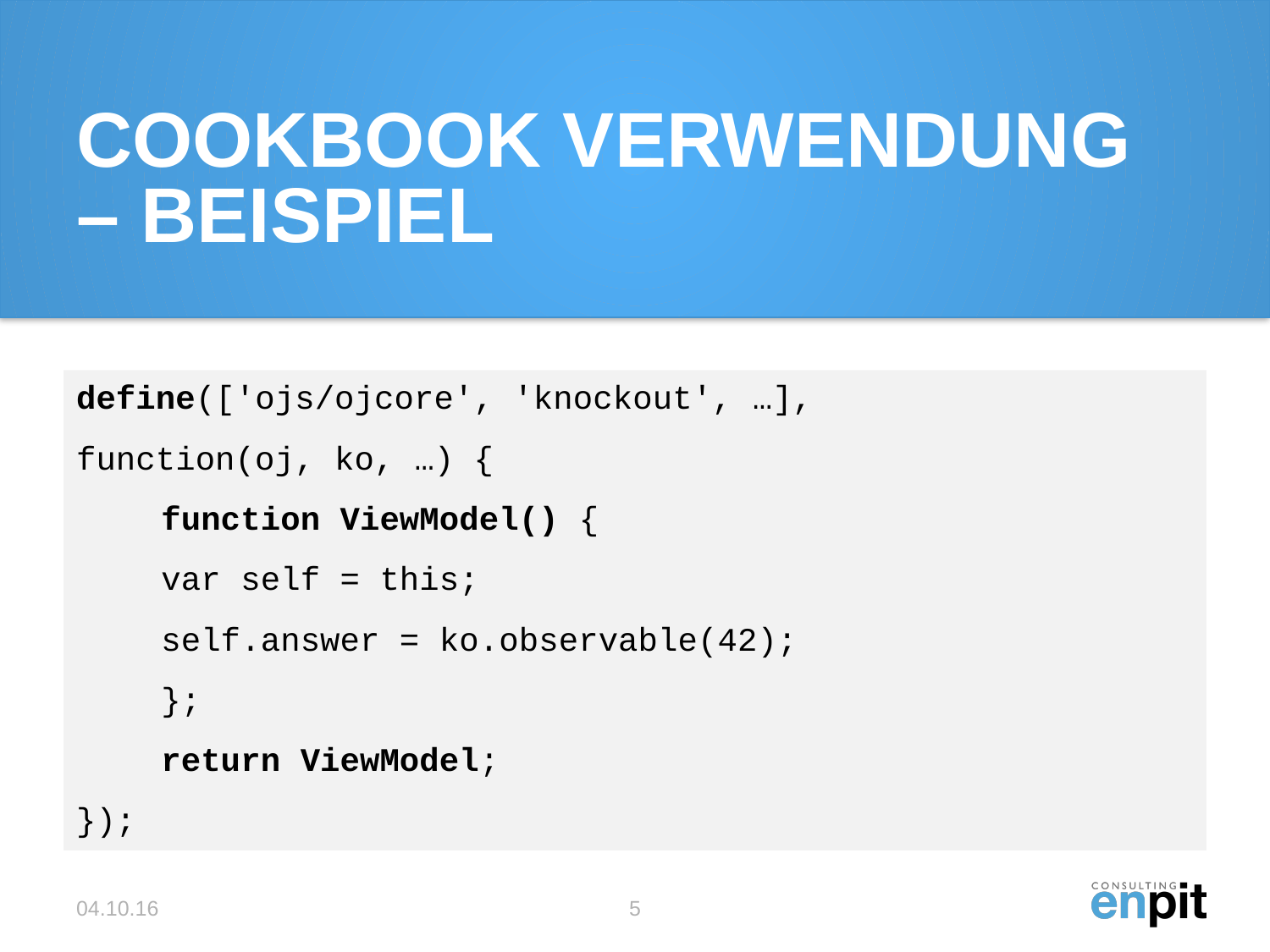

# Cookbook Verwendung – Beispiel
define(['ojs/ojcore', 'knockout', …],
function(oj, ko, …) {
	function ViewModel() {
		var self = this;
		self.answer = ko.observable(42);
	};
	return ViewModel;
});
04.10.16
5